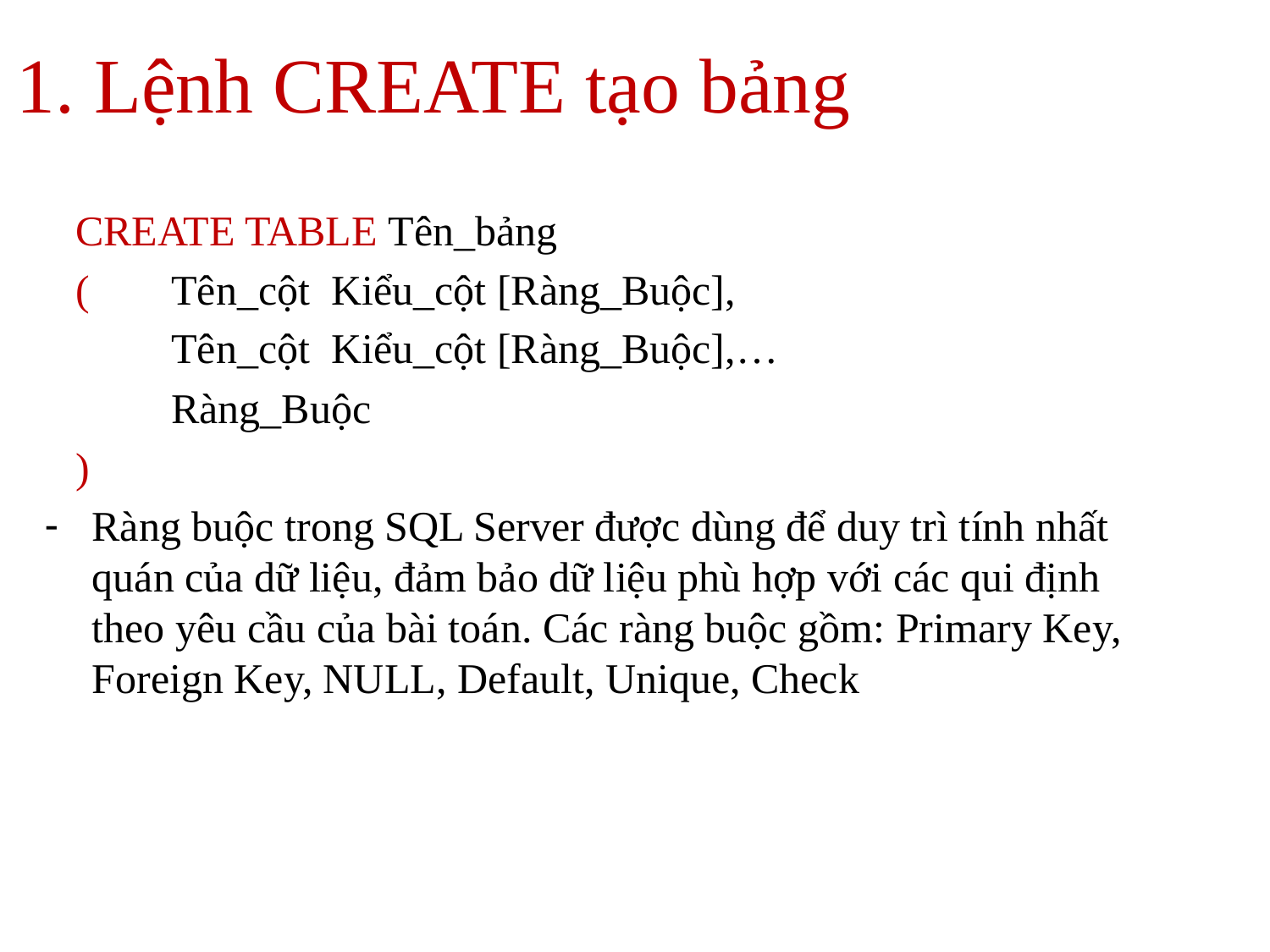

# 1. Lệnh CREATE tạo bảng

CREATE TABLE Tên_bảng
(	Tên_cột  Kiểu_cột [Ràng_Buộc],
	Tên_cột  Kiểu_cột [Ràng_Buộc],…
	Ràng_Buộc
)
Ràng buộc trong SQL Server được dùng để duy trì tính nhất quán của dữ liệu, đảm bảo dữ liệu phù hợp với các qui định theo yêu cầu của bài toán. Các ràng buộc gồm: Primary Key, Foreign Key, NULL, Default, Unique, Check